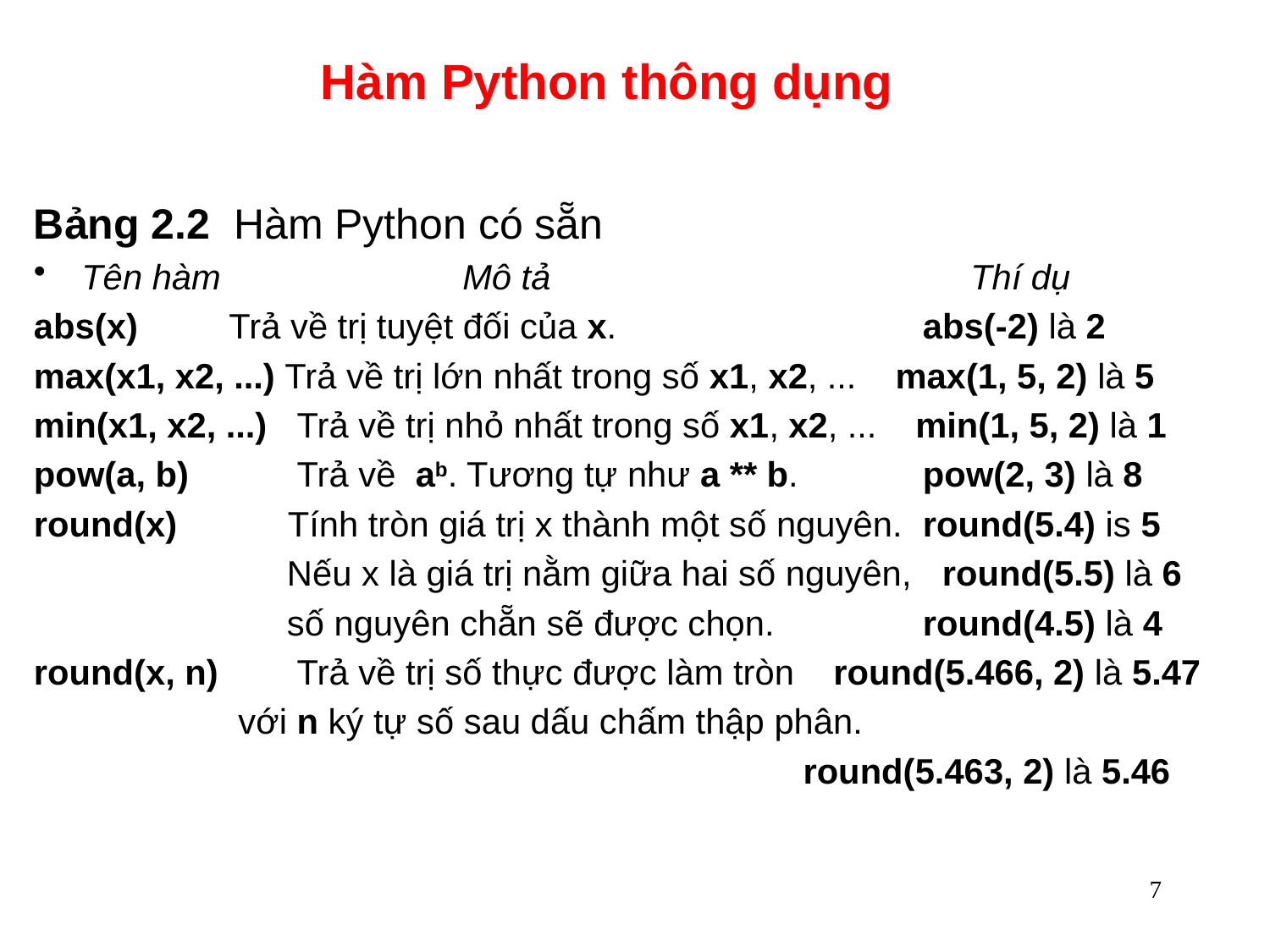

# Hàm Python thông dụng
Bảng 2.2  Hàm Python có sẵn
Tên hàm 		Mô tả 				Thí dụ
abs(x) 	       Trả về trị tuyệt đối của x. 			abs(-2) là 2
max(x1, x2, ...) Trả về trị lớn nhất trong số x1, x2, ...    max(1, 5, 2) là 5
min(x1, x2, ...) 	 Trả về trị nhỏ nhất trong số x1, x2, ...    min(1, 5, 2) là 1
pow(a, b) 	 Trả về  ab. Tương tự như a ** b. 	pow(2, 3) là 8
round(x) 	Tính tròn giá trị x thành một số nguyên. 	round(5.4) is 5
                          Nếu x là giá trị nằm giữa hai số nguyên,	  round(5.5) là 6
                          số nguyên chẵn sẽ được chọn.		round(4.5) là 4
round(x, n) 	 Trả về trị số thực được làm tròn    round(5.466, 2) là 5.47
                     với n ký tự số sau dấu chấm thập phân.
                                                                               round(5.463, 2) là 5.46
7